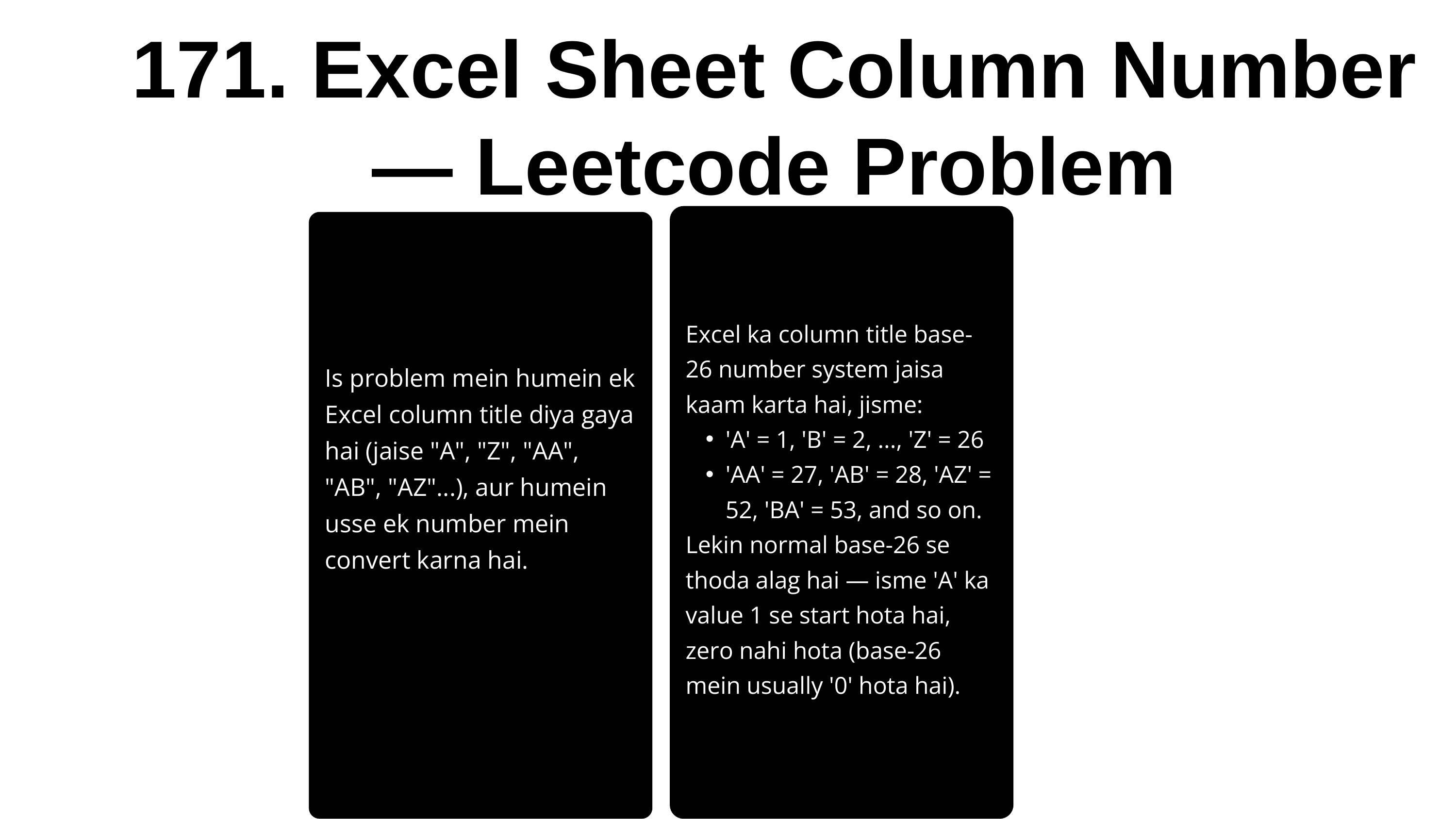

171. Excel Sheet Column Number — Leetcode Problem

Write your topic or idea
Excel ka column title base-26 number system jaisa kaam karta hai, jisme:
'A' = 1, 'B' = 2, ..., 'Z' = 26
'AA' = 27, 'AB' = 28, 'AZ' = 52, 'BA' = 53, and so on.
Lekin normal base-26 se thoda alag hai — isme 'A' ka value 1 se start hota hai, zero nahi hota (base-26 mein usually '0' hota hai).

Is problem mein humein ek Excel column title diya gaya hai (jaise "A", "Z", "AA", "AB", "AZ"...), aur humein usse ek number mein convert karna hai.